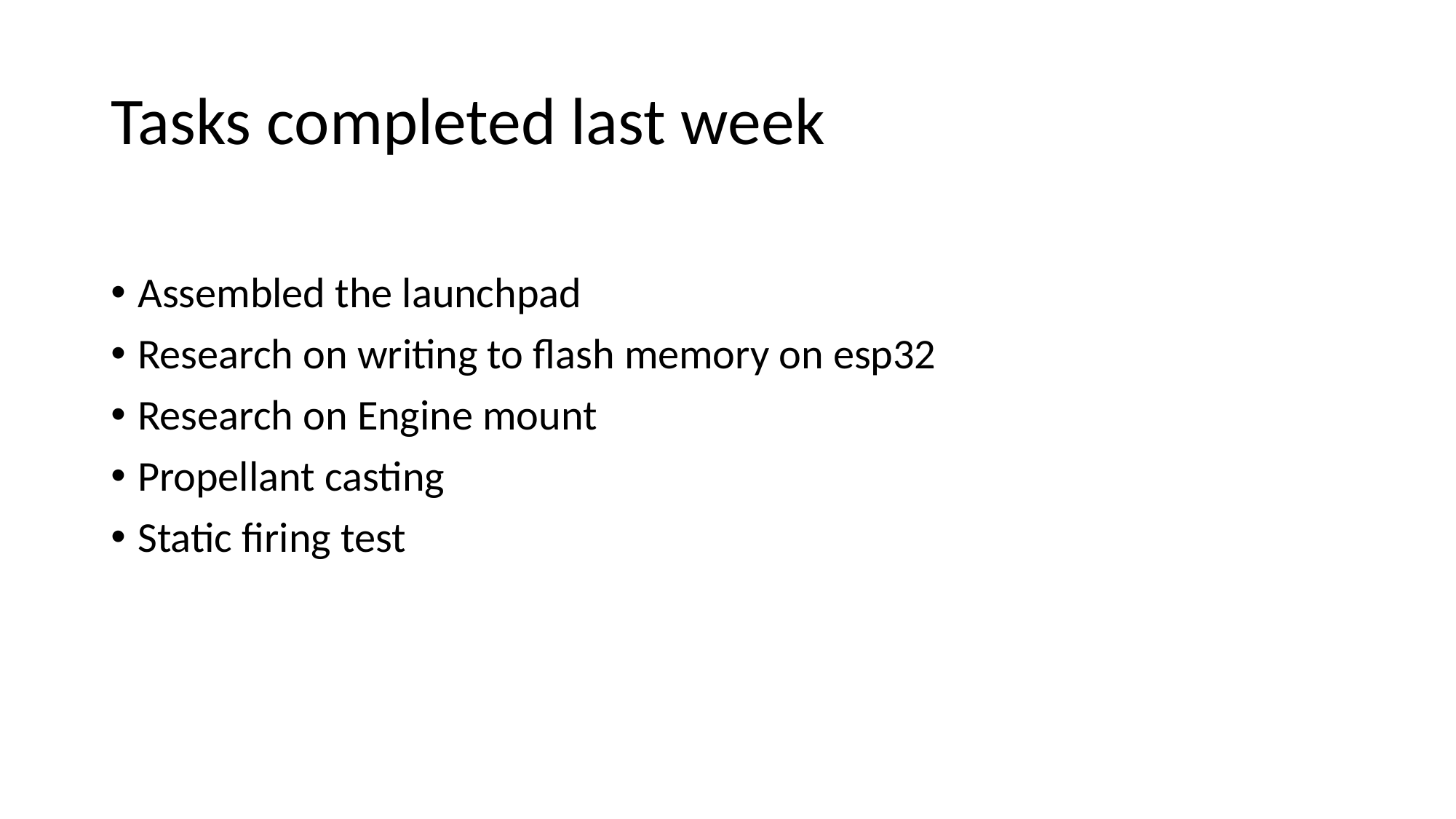

Tasks completed last week

Assembled the launchpad
Research on writing to flash memory on esp32
Research on Engine mount
Propellant casting
Static firing test